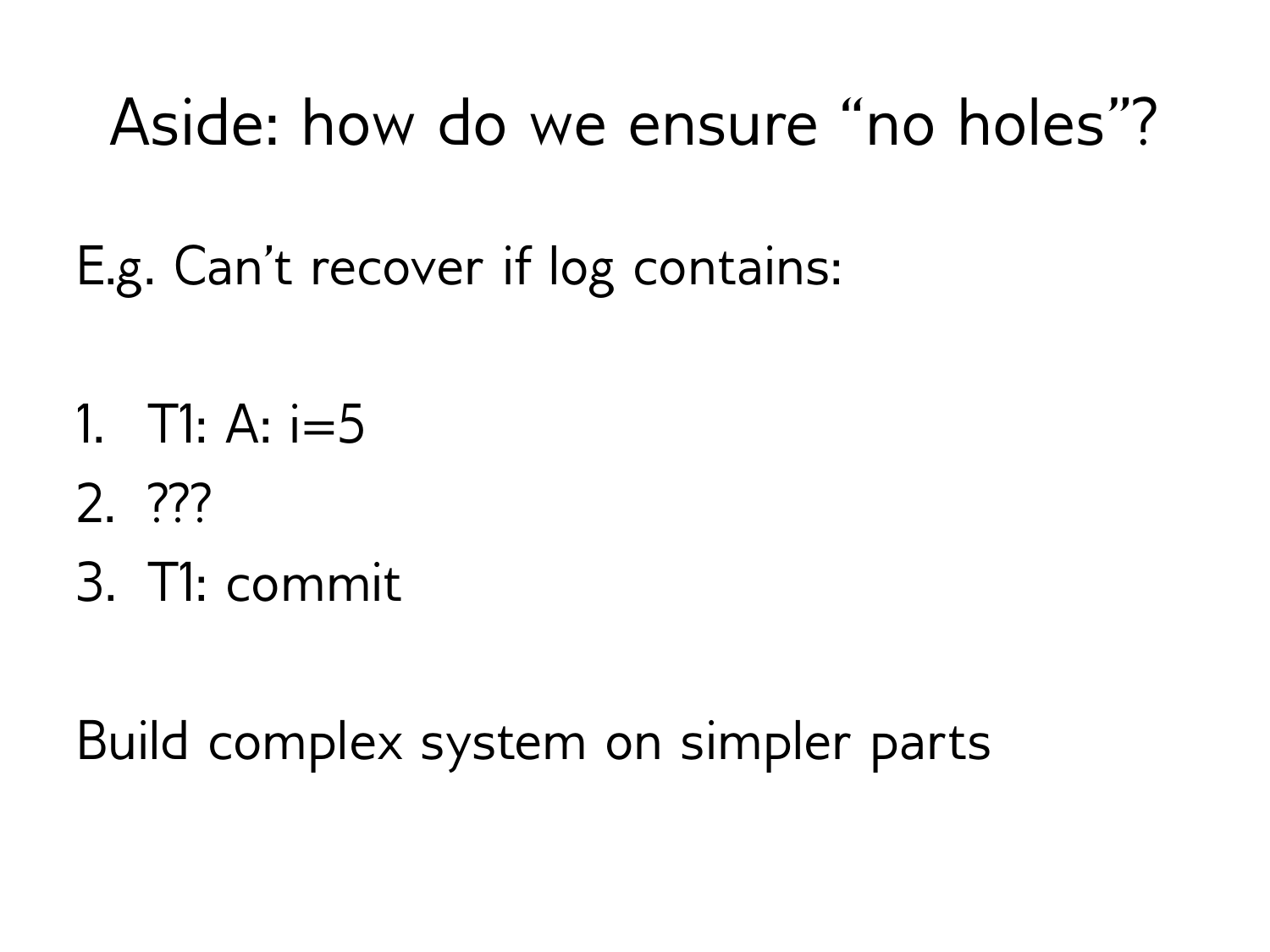

# Aside: how do we ensure “no holes”?
E.g. Can’t recover if log contains:

T1: A: i=5
???
T1: commit

Build complex system on simpler parts